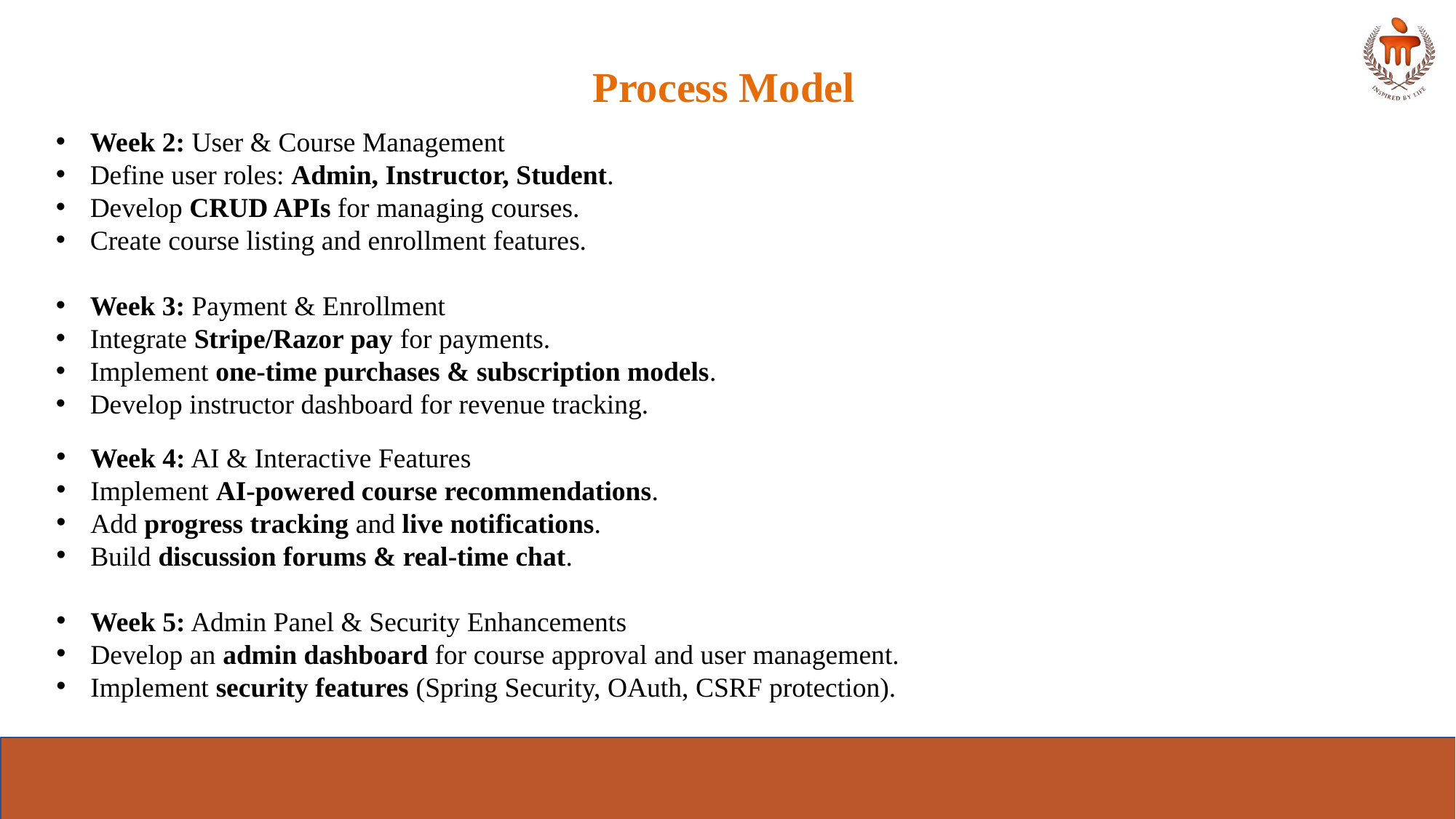

Process Model
Week 2: User & Course Management
Define user roles: Admin, Instructor, Student.
Develop CRUD APIs for managing courses.
Create course listing and enrollment features.

Week 3: Payment & Enrollment
Integrate Stripe/Razor pay for payments.
Implement one-time purchases & subscription models.
Develop instructor dashboard for revenue tracking.

Week 4: AI & Interactive Features
Implement AI-powered course recommendations.
Add progress tracking and live notifications.
Build discussion forums & real-time chat.

Week 5: Admin Panel & Security Enhancements
Develop an admin dashboard for course approval and user management.
Implement security features (Spring Security, OAuth, CSRF protection).